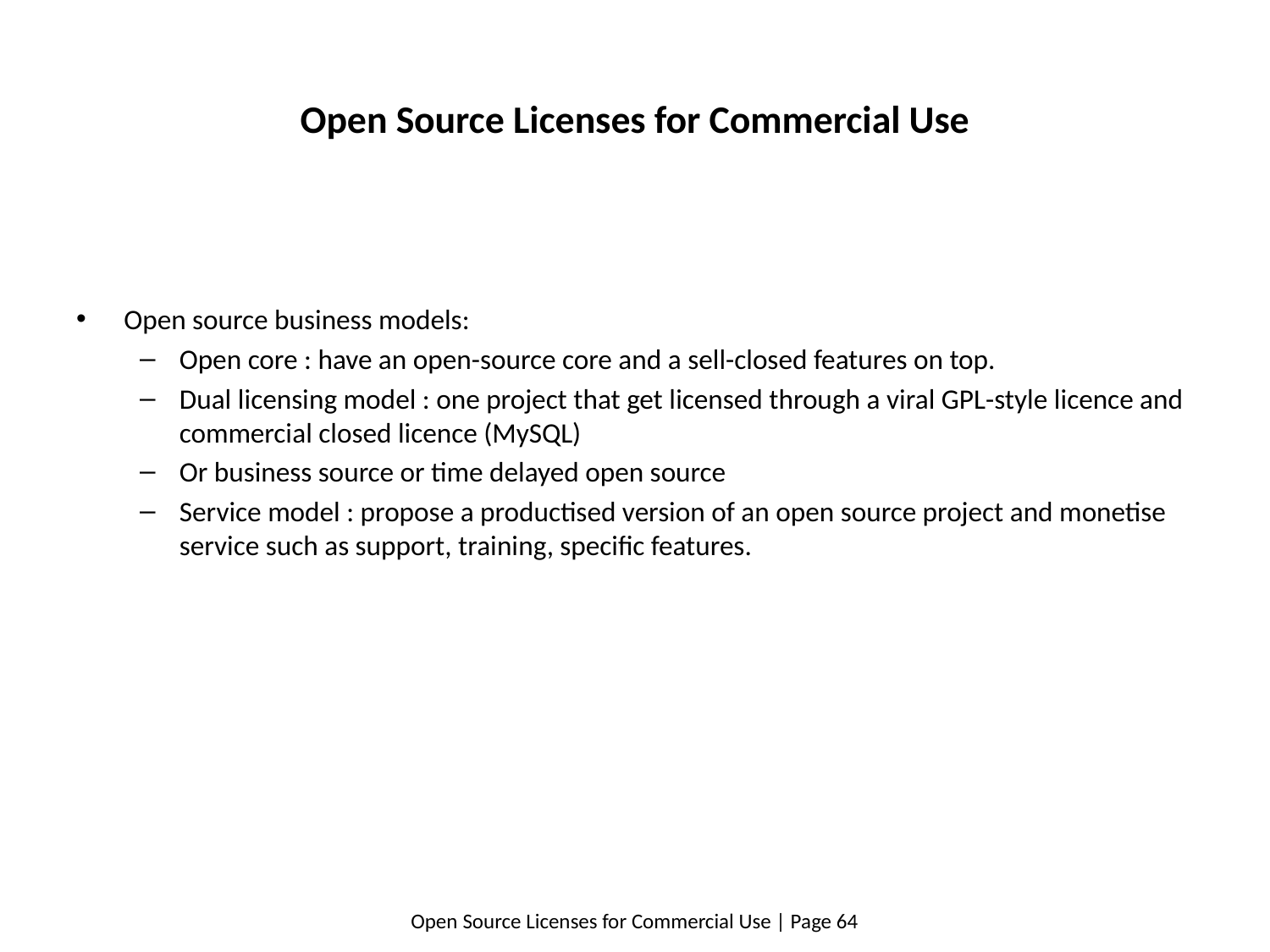

# Open Source Licenses for Commercial Use

Open source business models:
Open core : have an open-source core and a sell-closed features on top.
Dual licensing model : one project that get licensed through a viral GPL-style licence and commercial closed licence (MySQL)
Or business source or time delayed open source
Service model : propose a productised version of an open source project and monetise service such as support, training, specific features.

Open Source Licenses for Commercial Use | Page 64